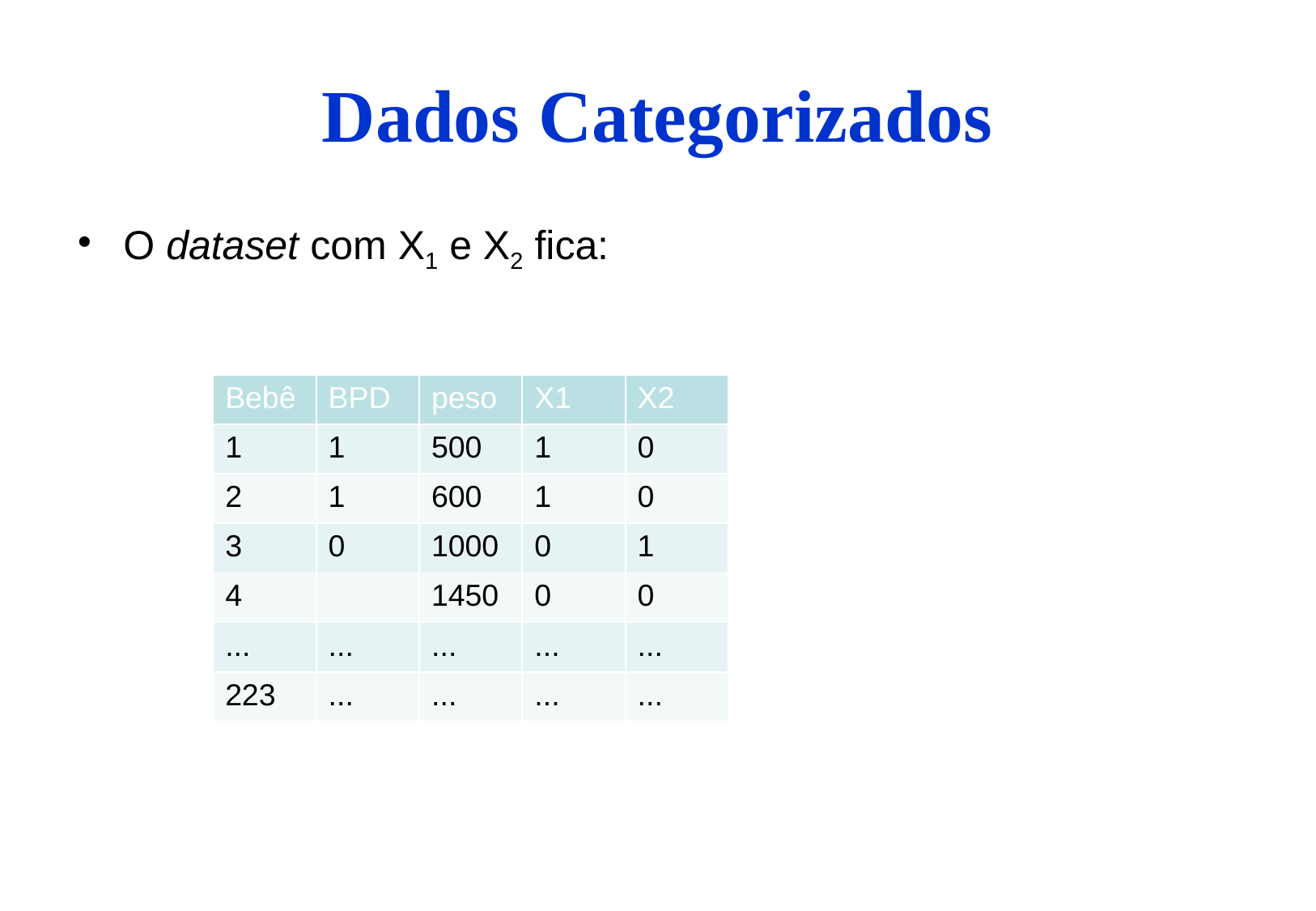

# Dados Categorizados
O dataset com X1 e X2 fica:
| Bebê | BPD | peso | X1 | X2 |
| --- | --- | --- | --- | --- |
| 1 | 1 | 500 | 1 | 0 |
| 2 | 1 | 600 | 1 | 0 |
| 3 | 0 | 1000 | 0 | 1 |
| 4 |  | 1450 | 0 | 0 |
| ... | ... | ... | ... | ... |
| 223 | ... | ... | ... | ... |